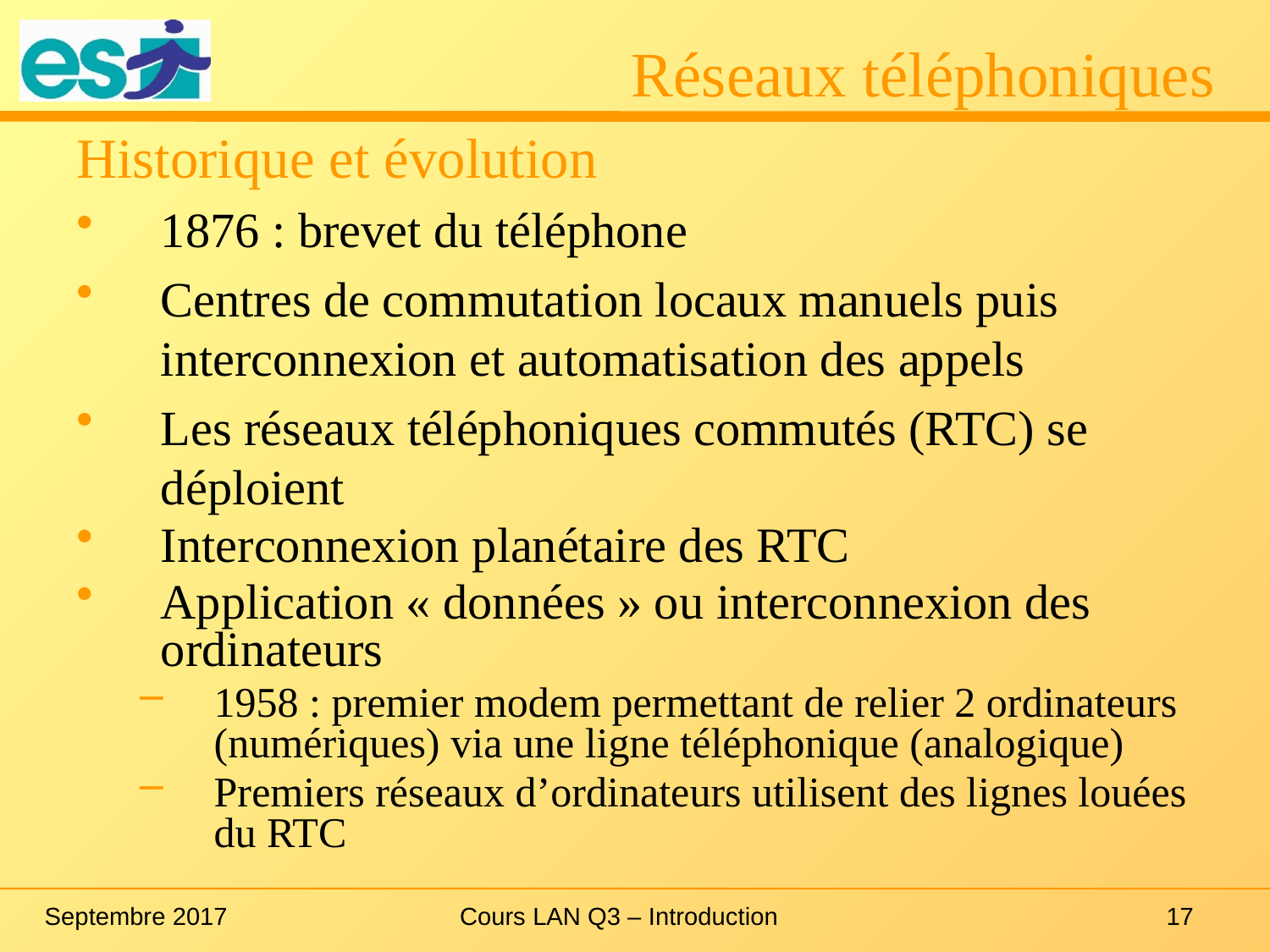

# Réseaux téléphoniques
Historique et évolution
1876 : brevet du téléphone
Centres de commutation locaux manuels puis interconnexion et automatisation des appels
Les réseaux téléphoniques commutés (RTC) se déploient
Interconnexion planétaire des RTC
Application « données » ou interconnexion des ordinateurs
1958 : premier modem permettant de relier 2 ordinateurs (numériques) via une ligne téléphonique (analogique)
Premiers réseaux d’ordinateurs utilisent des lignes louées du RTC
Septembre 2017
Cours LAN Q3 – Introduction
17